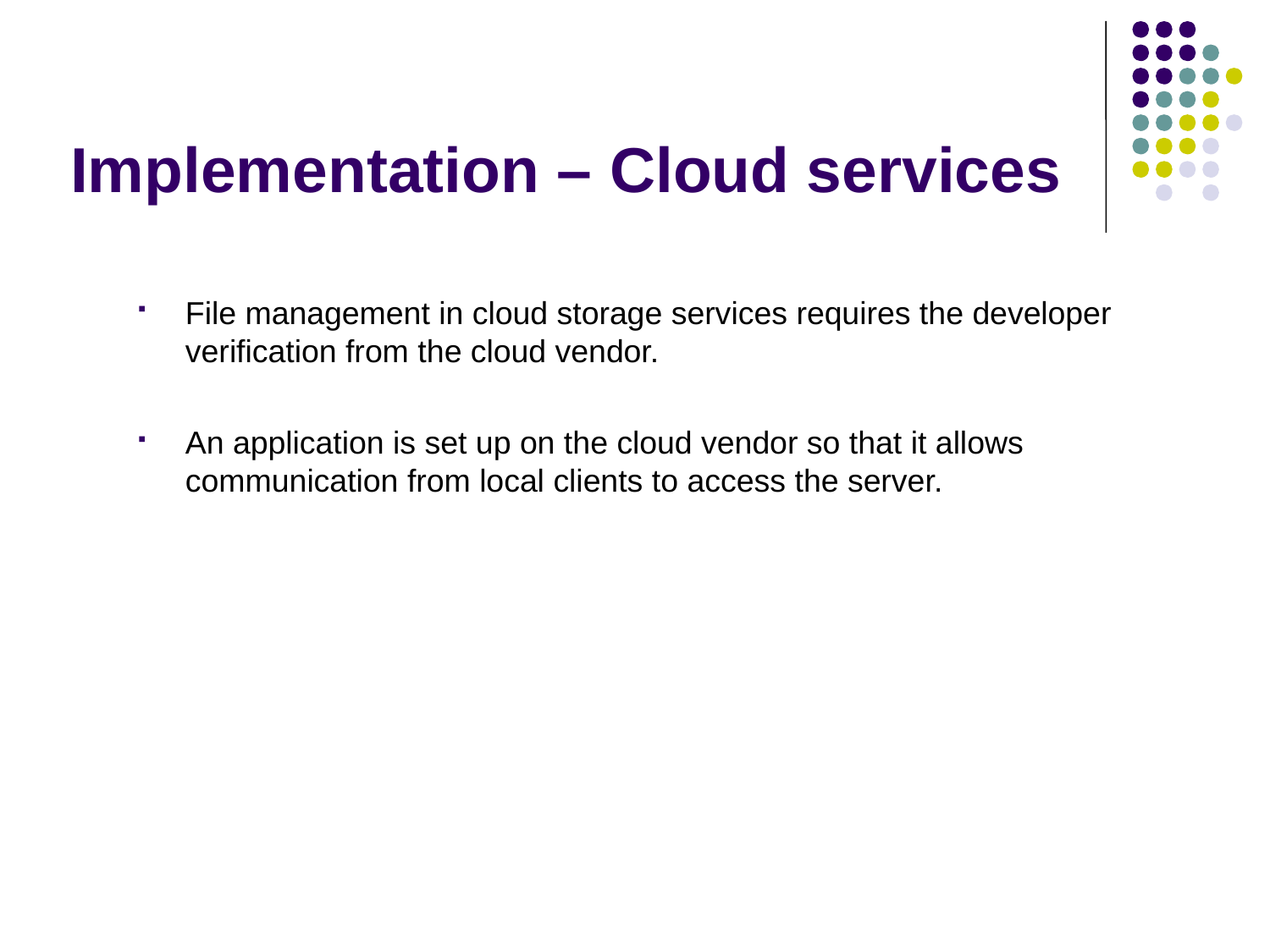

# Implementation – Cloud services
File management in cloud storage services requires the developer verification from the cloud vendor.

An application is set up on the cloud vendor so that it allows communication from local clients to access the server.